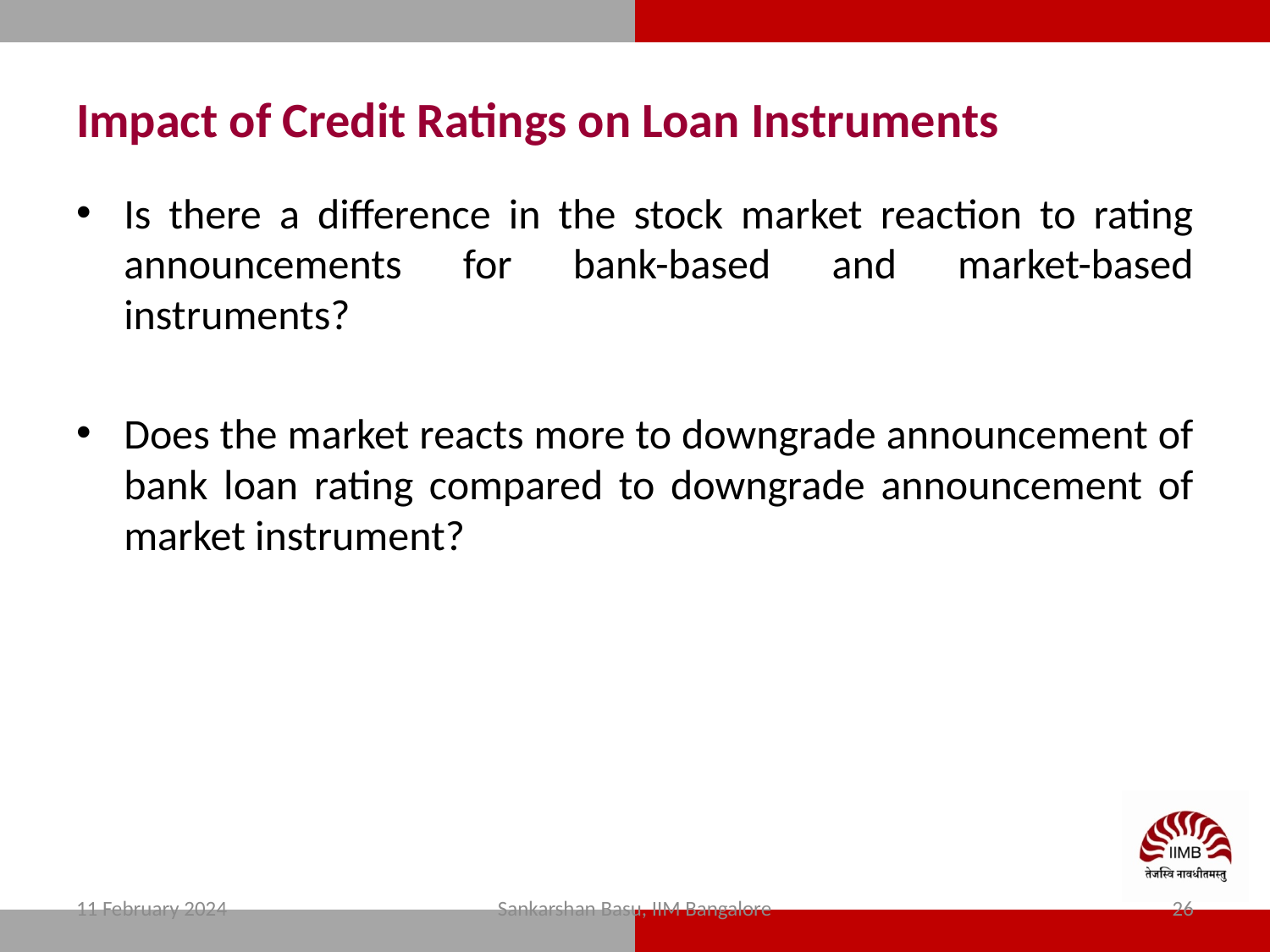

# Impact of Credit Ratings on Loan Instruments
Is there a difference in the stock market reaction to rating announcements for bank-based and market-based instruments?

Does the market reacts more to downgrade announcement of bank loan rating compared to downgrade announcement of market instrument?
11 February 2024
Sankarshan Basu, IIM Bangalore
26